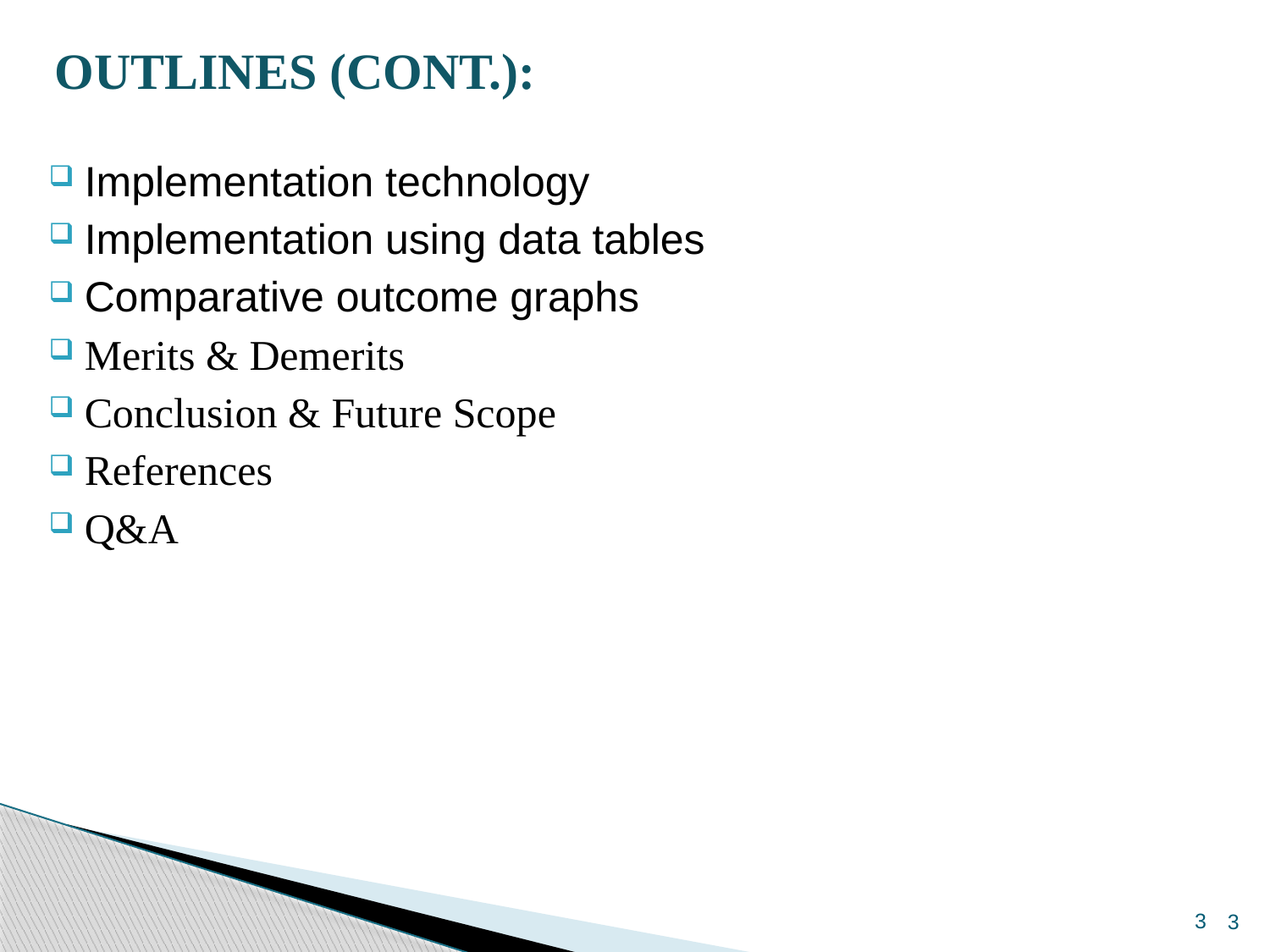

# Outlines (Cont.):
Implementation technology
Implementation using data tables
Comparative outcome graphs
Merits & Demerits
Conclusion & Future Scope
References
Q&A
3
3